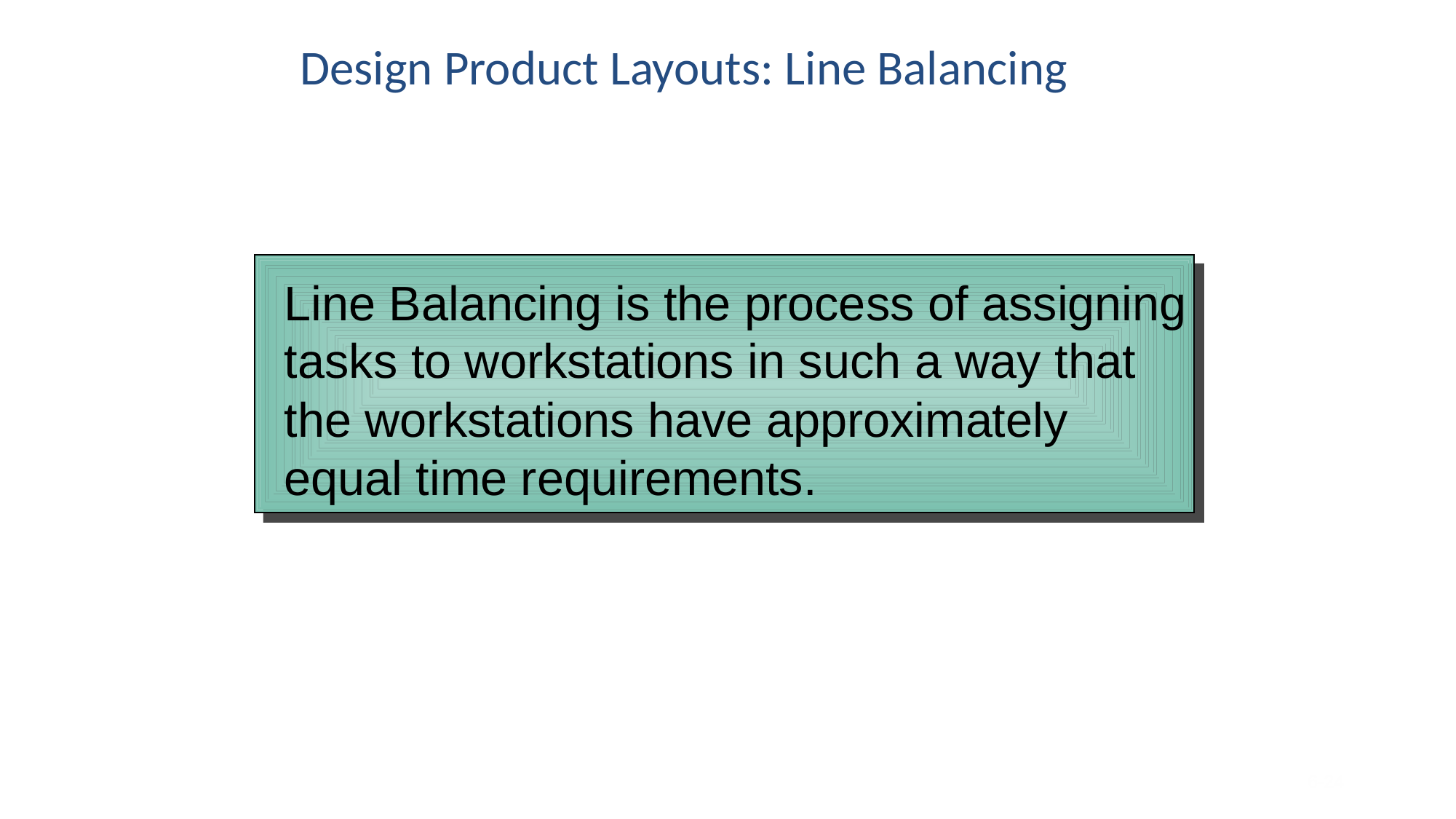

# Design Product Layouts: Line Balancing

Line Balancing is the process of assigning
tasks to workstations in such a way that the workstations have approximately
equal time requirements.
6-24